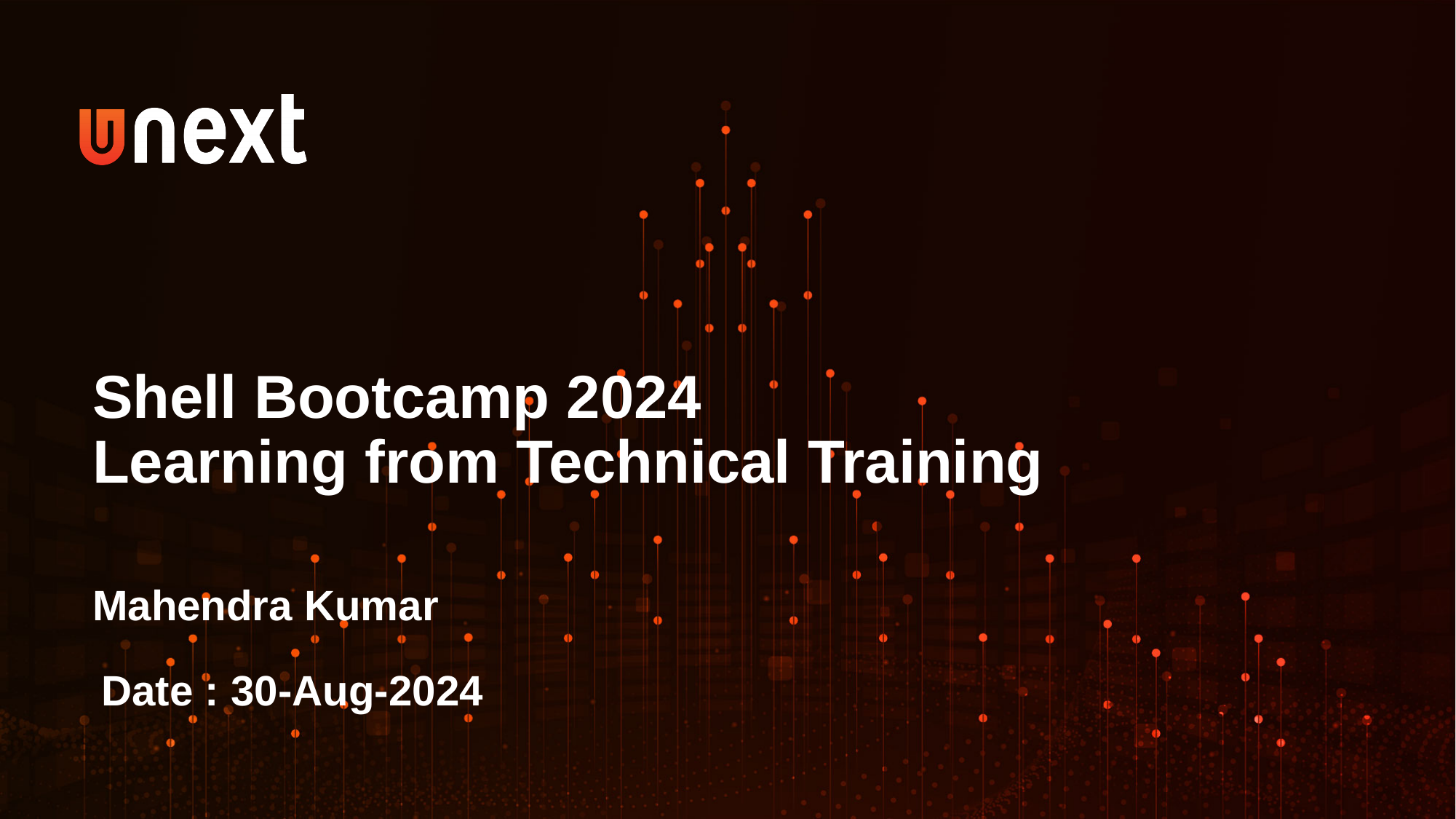

Shell Bootcamp 2024
Learning from Technical Training
Mahendra Kumar
Date : 30-Aug-2024